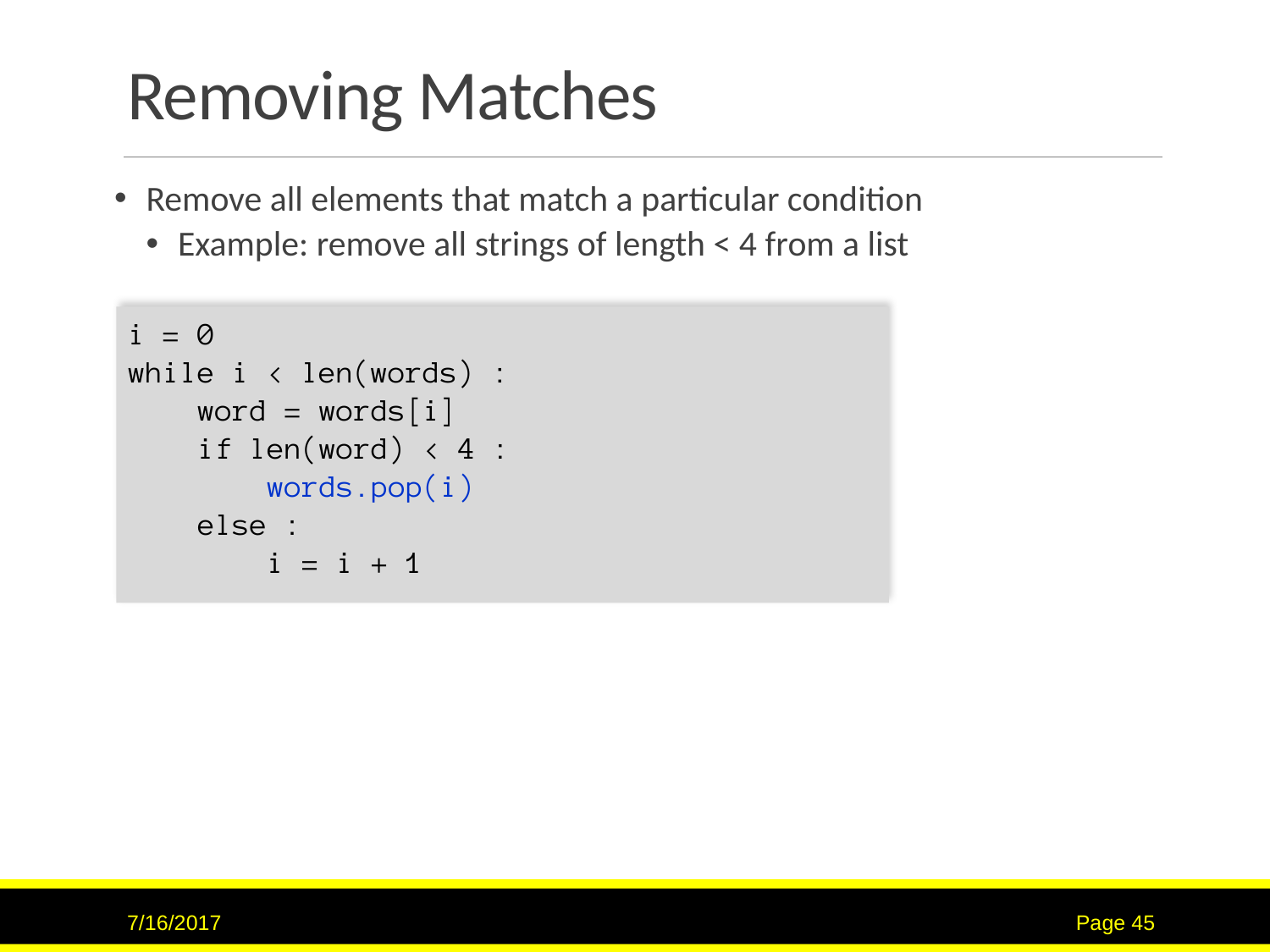

# Removing Matches
Remove all elements that match a particular condition
Example: remove all strings of length < 4 from a list
i = 0
while i < len(words) :
    word = words[i]
    if len(word) < 4 :
        words.pop(i)
    else :
        i = i + 1
7/16/2017
Page 45